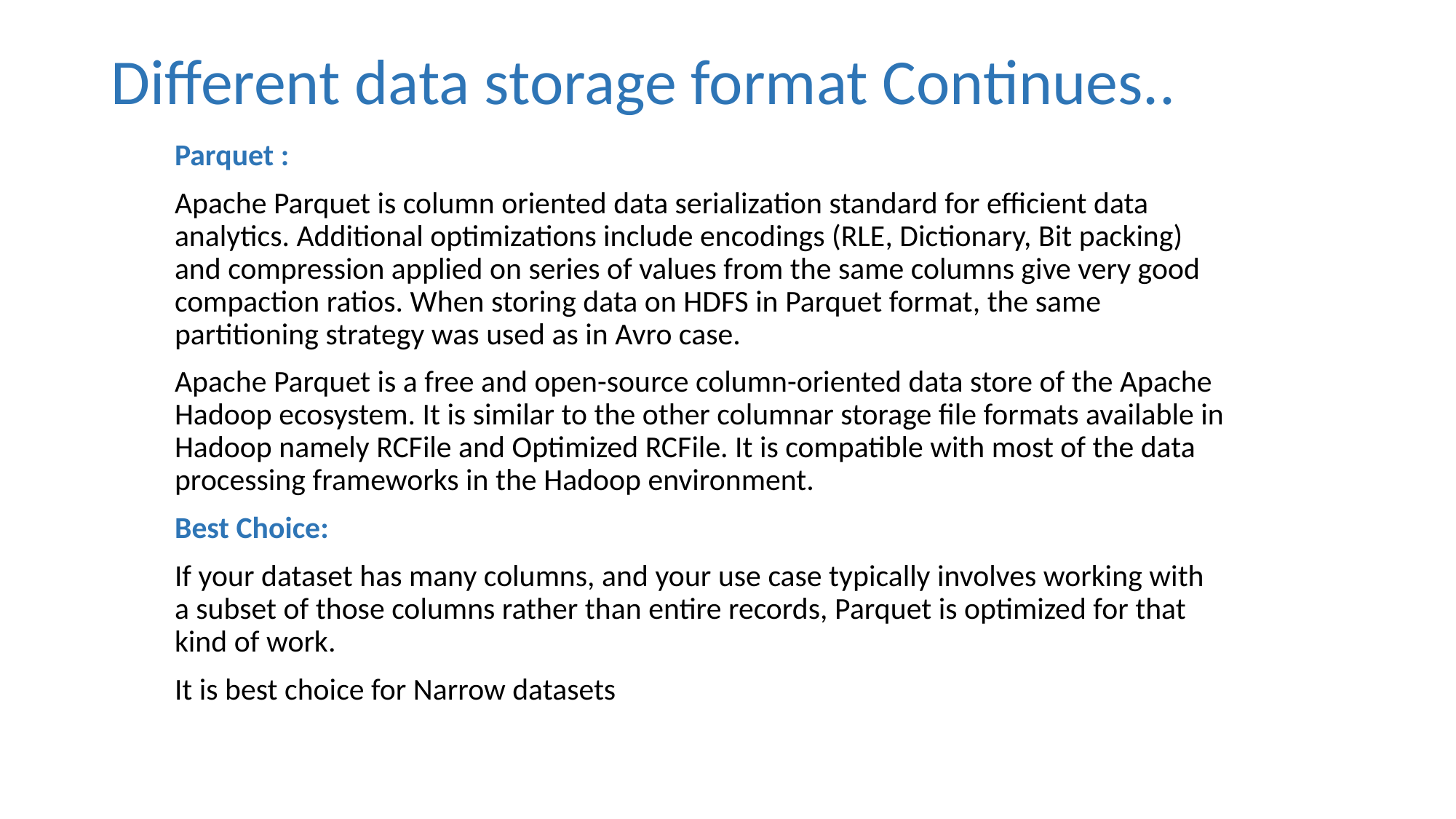

# Different data storage format Continues..
Parquet :
Apache Parquet is column oriented data serialization standard for efficient data analytics. Additional optimizations include encodings (RLE, Dictionary, Bit packing) and compression applied on series of values from the same columns give very good compaction ratios. When storing data on HDFS in Parquet format, the same partitioning strategy was used as in Avro case.
Apache Parquet is a free and open-source column-oriented data store of the Apache Hadoop ecosystem. It is similar to the other columnar storage file formats available in Hadoop namely RCFile and Optimized RCFile. It is compatible with most of the data processing frameworks in the Hadoop environment.
Best Choice:
If your dataset has many columns, and your use case typically involves working with a subset of those columns rather than entire records, Parquet is optimized for that kind of work.
It is best choice for Narrow datasets